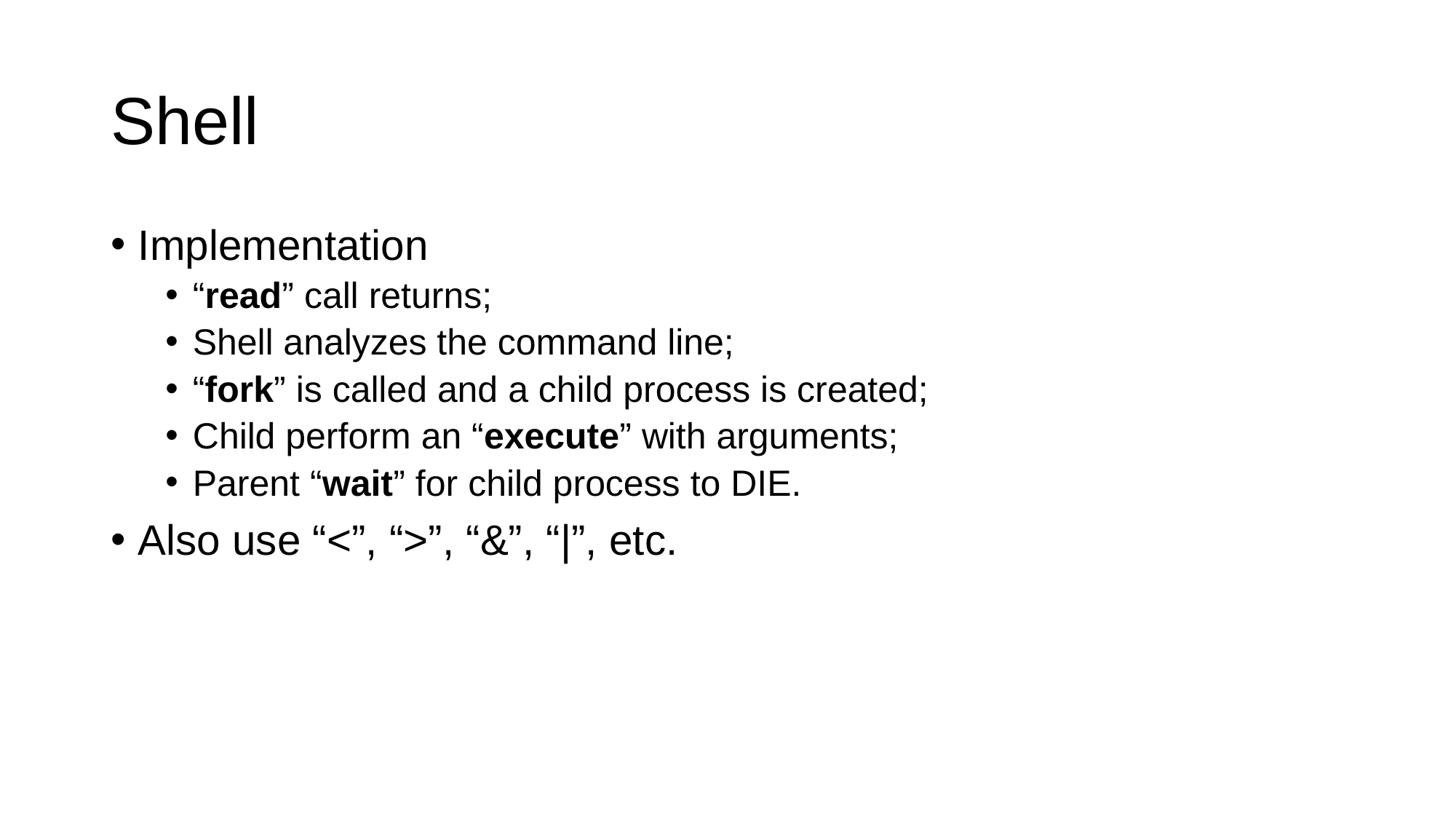

# Shell
Implementation
“read” call returns;
Shell analyzes the command line;
“fork” is called and a child process is created;
Child perform an “execute” with arguments;
Parent “wait” for child process to DIE.
Also use “<”, “>”, “&”, “|”, etc.